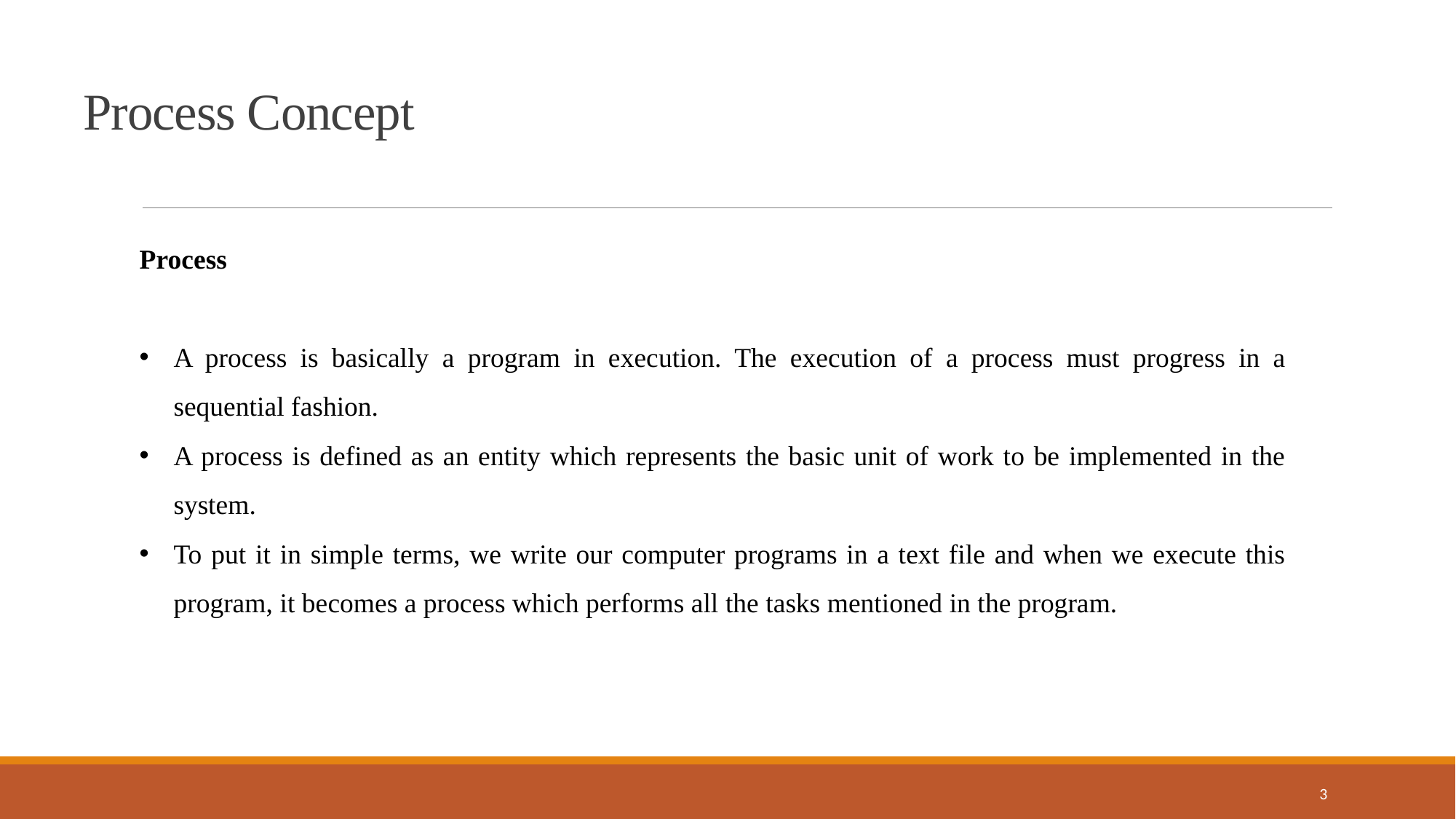

Process Concept
Process

A process is basically a program in execution. The execution of a process must progress in a sequential fashion.
A process is defined as an entity which represents the basic unit of work to be implemented in the system.
To put it in simple terms, we write our computer programs in a text file and when we execute this program, it becomes a process which performs all the tasks mentioned in the program.
3